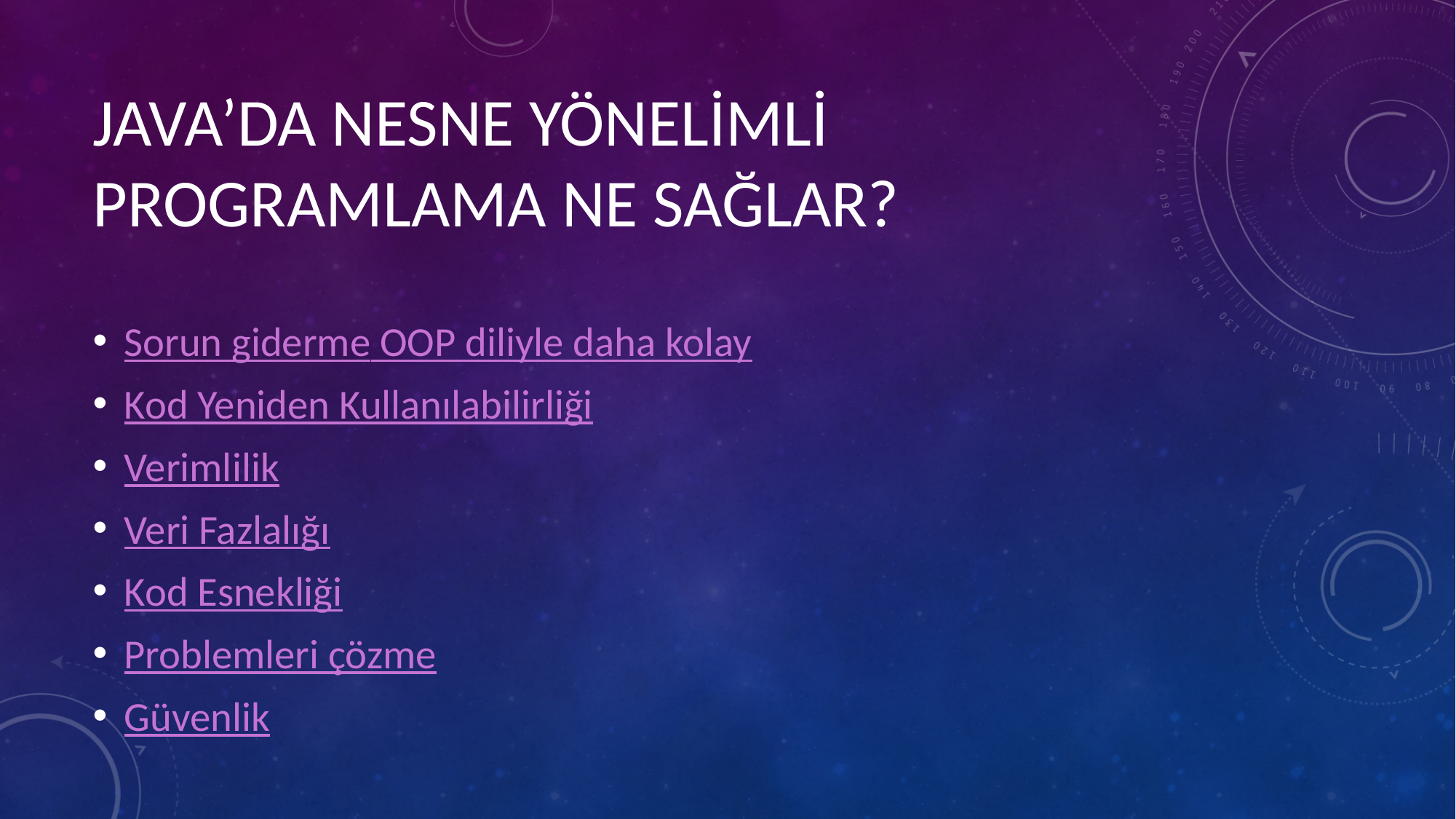

# JAVA’DA nesne yönelimli programlama ne sağlar?
Sorun giderme OOP diliyle daha kolay
Kod Yeniden Kullanılabilirliği
Verimlilik
Veri Fazlalığı
Kod Esnekliği
Problemleri çözme
Güvenlik